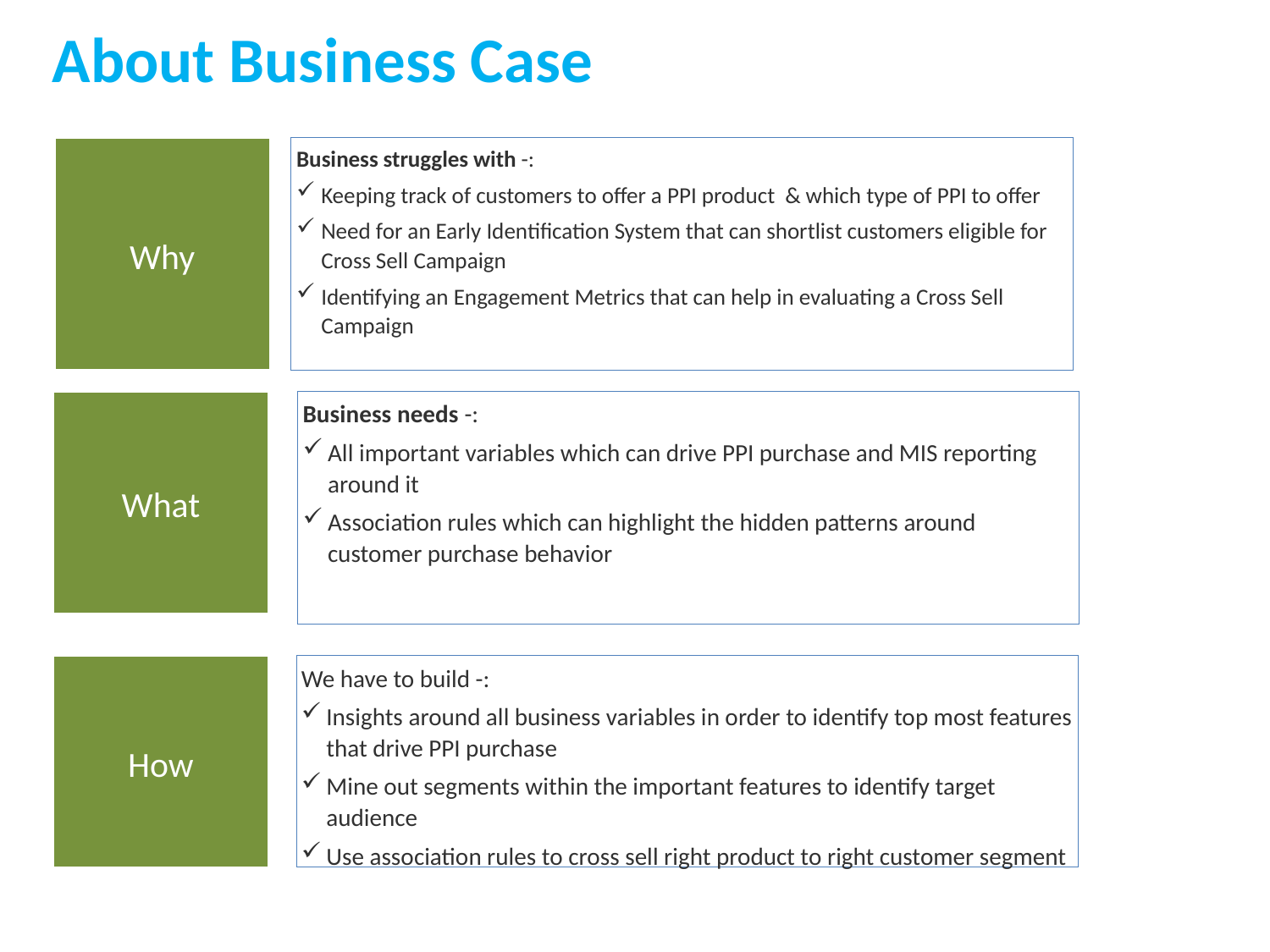

# About Business Case
Why
Business struggles with -:
Keeping track of customers to offer a PPI product  & which type of PPI to offer
Need for an Early Identification System that can shortlist customers eligible for Cross Sell Campaign
Identifying an Engagement Metrics that can help in evaluating a Cross Sell Campaign
What
Business needs -:
All important variables which can drive PPI purchase and MIS reporting around it
Association rules which can highlight the hidden patterns around customer purchase behavior

How
We have to build -:
Insights around all business variables in order to identify top most features that drive PPI purchase
Mine out segments within the important features to identify target audience
Use association rules to cross sell right product to right customer segment